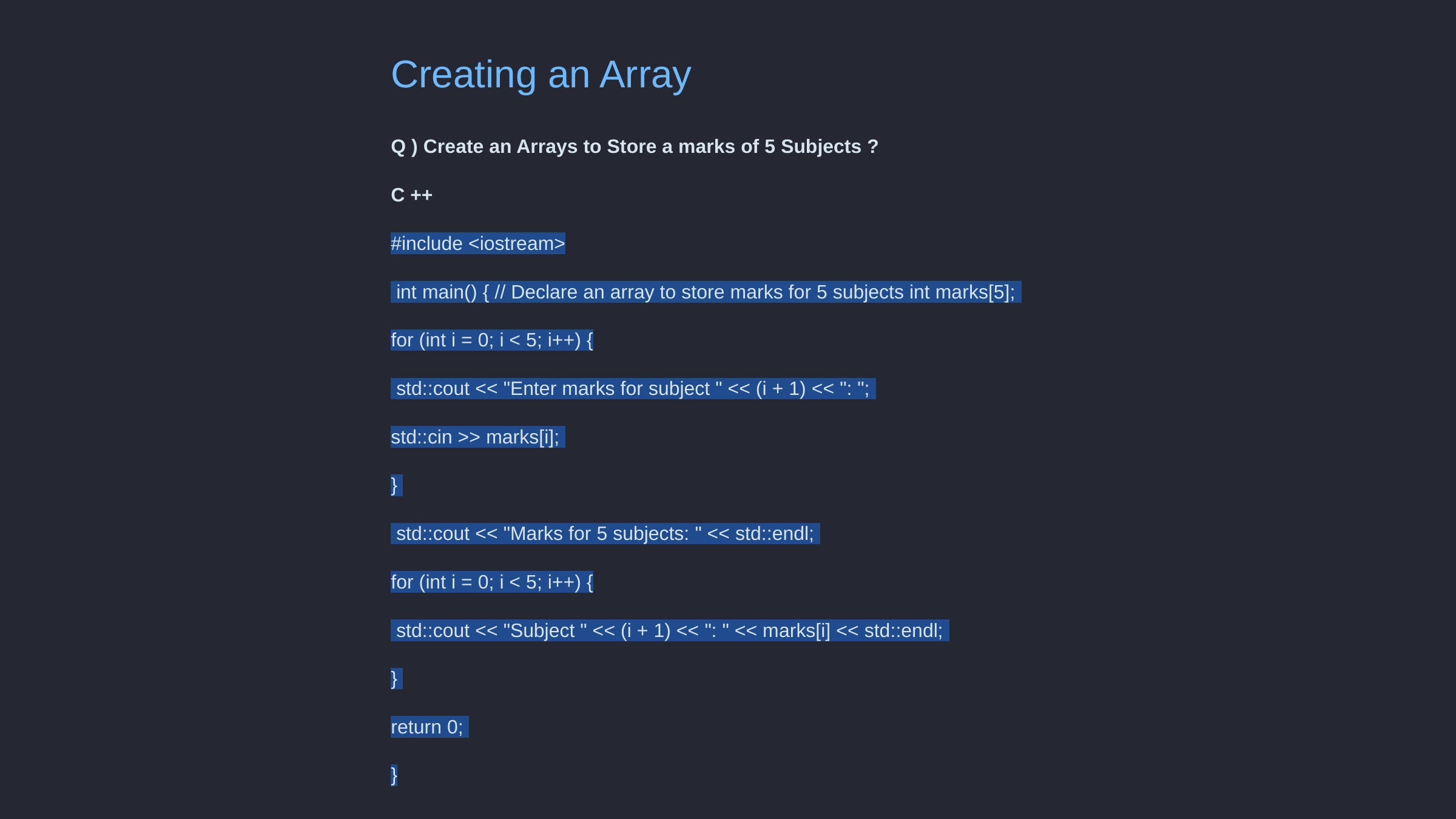

Creating an Array
Q ) Create an Arrays to Store a marks of 5 Subjects ?
C ++
#include <iostream>
 int main() { // Declare an array to store marks for 5 subjects int marks[5];
for (int i = 0; i < 5; i++) {
 std::cout << "Enter marks for subject " << (i + 1) << ": ";
std::cin >> marks[i];
}
 std::cout << "Marks for 5 subjects: " << std::endl;
for (int i = 0; i < 5; i++) {
 std::cout << "Subject " << (i + 1) << ": " << marks[i] << std::endl;
}
return 0;
}